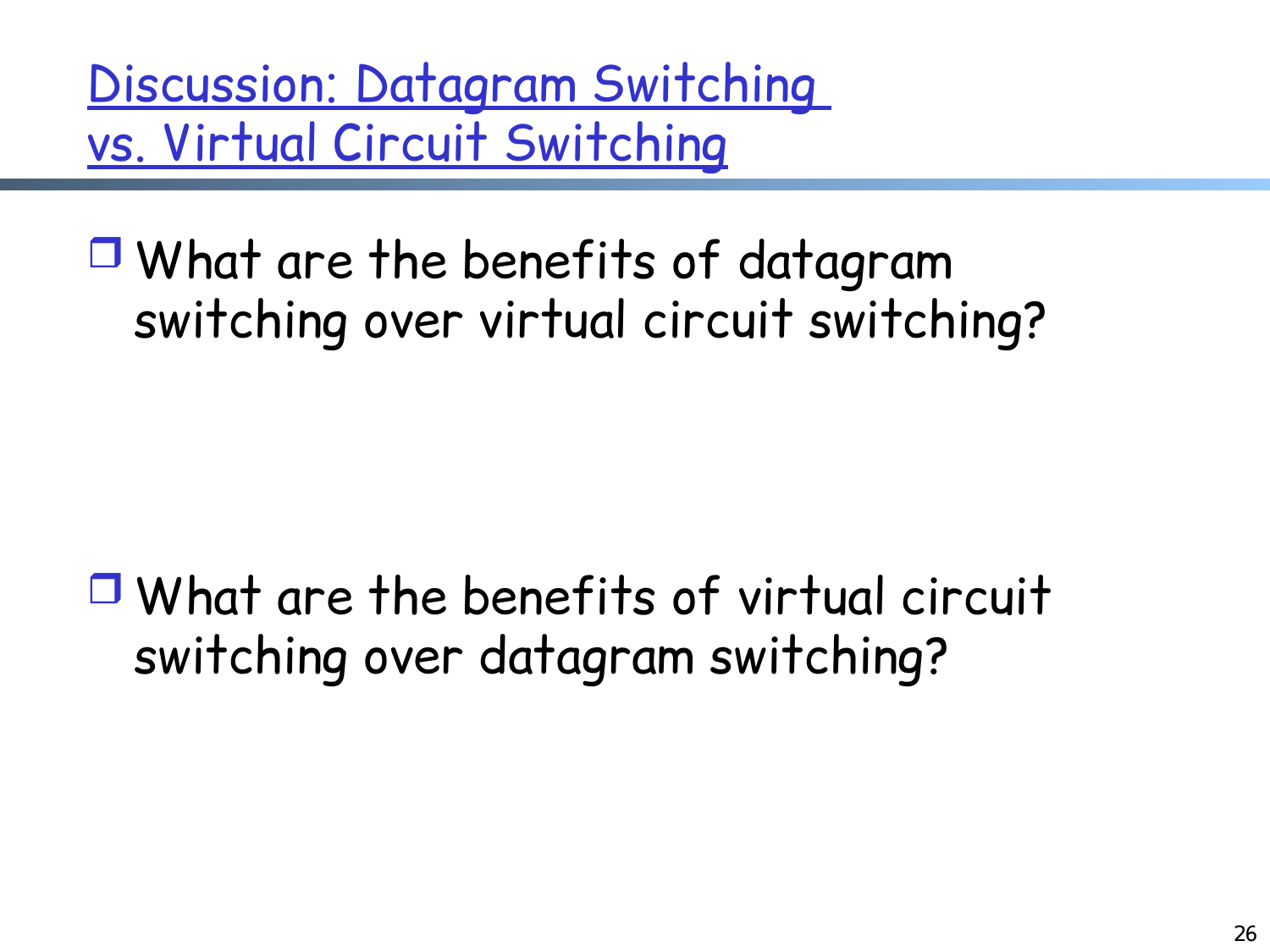

# Discussion: Datagram Switching vs. Virtual Circuit Switching
What are the benefits of datagram switching over virtual circuit switching?

What are the benefits of virtual circuit switching over datagram switching?
26